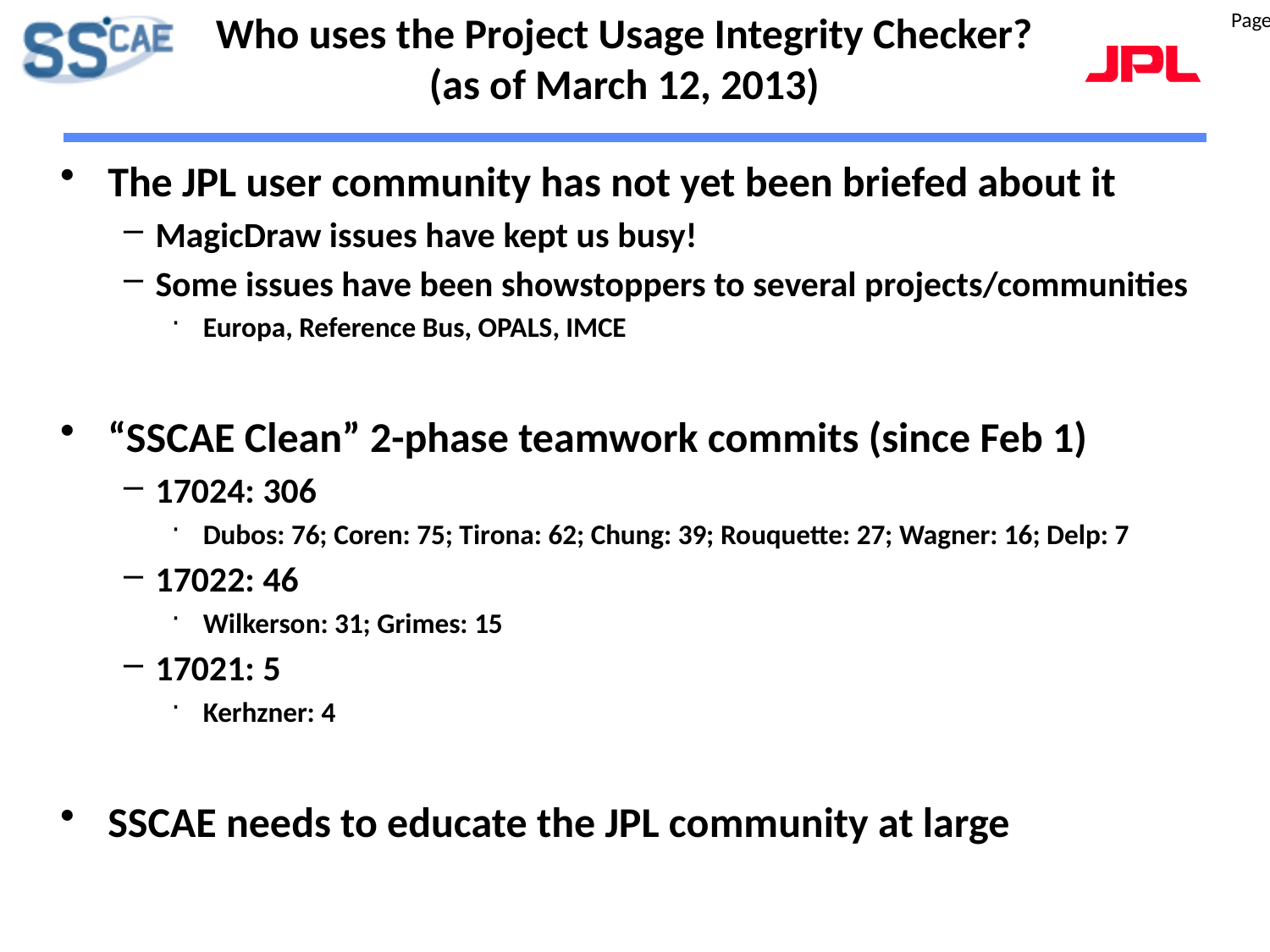

Page 10
# Who uses the Project Usage Integrity Checker?(as of March 12, 2013)
The JPL user community has not yet been briefed about it
MagicDraw issues have kept us busy!
Some issues have been showstoppers to several projects/communities
Europa, Reference Bus, OPALS, IMCE

“SSCAE Clean” 2-phase teamwork commits (since Feb 1)
17024: 306
Dubos: 76; Coren: 75; Tirona: 62; Chung: 39; Rouquette: 27; Wagner: 16; Delp: 7
17022: 46
Wilkerson: 31; Grimes: 15
17021: 5
Kerhzner: 4

SSCAE needs to educate the JPL community at large